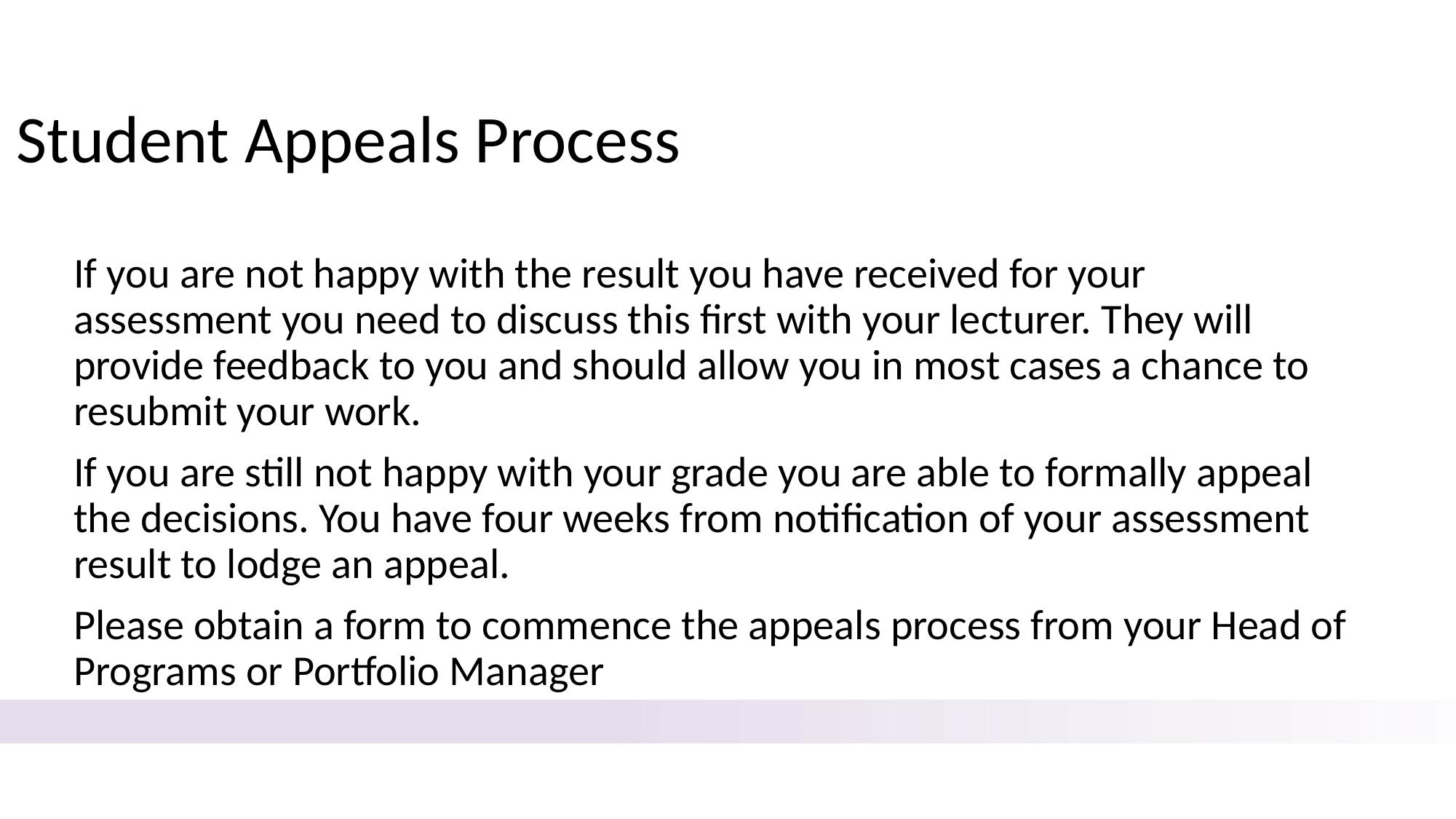

# Student Appeals Process
If you are not happy with the result you have received for your assessment you need to discuss this first with your lecturer. They will provide feedback to you and should allow you in most cases a chance to resubmit your work.
If you are still not happy with your grade you are able to formally appeal the decisions. You have four weeks from notification of your assessment result to lodge an appeal.
Please obtain a form to commence the appeals process from your Head of Programs or Portfolio Manager